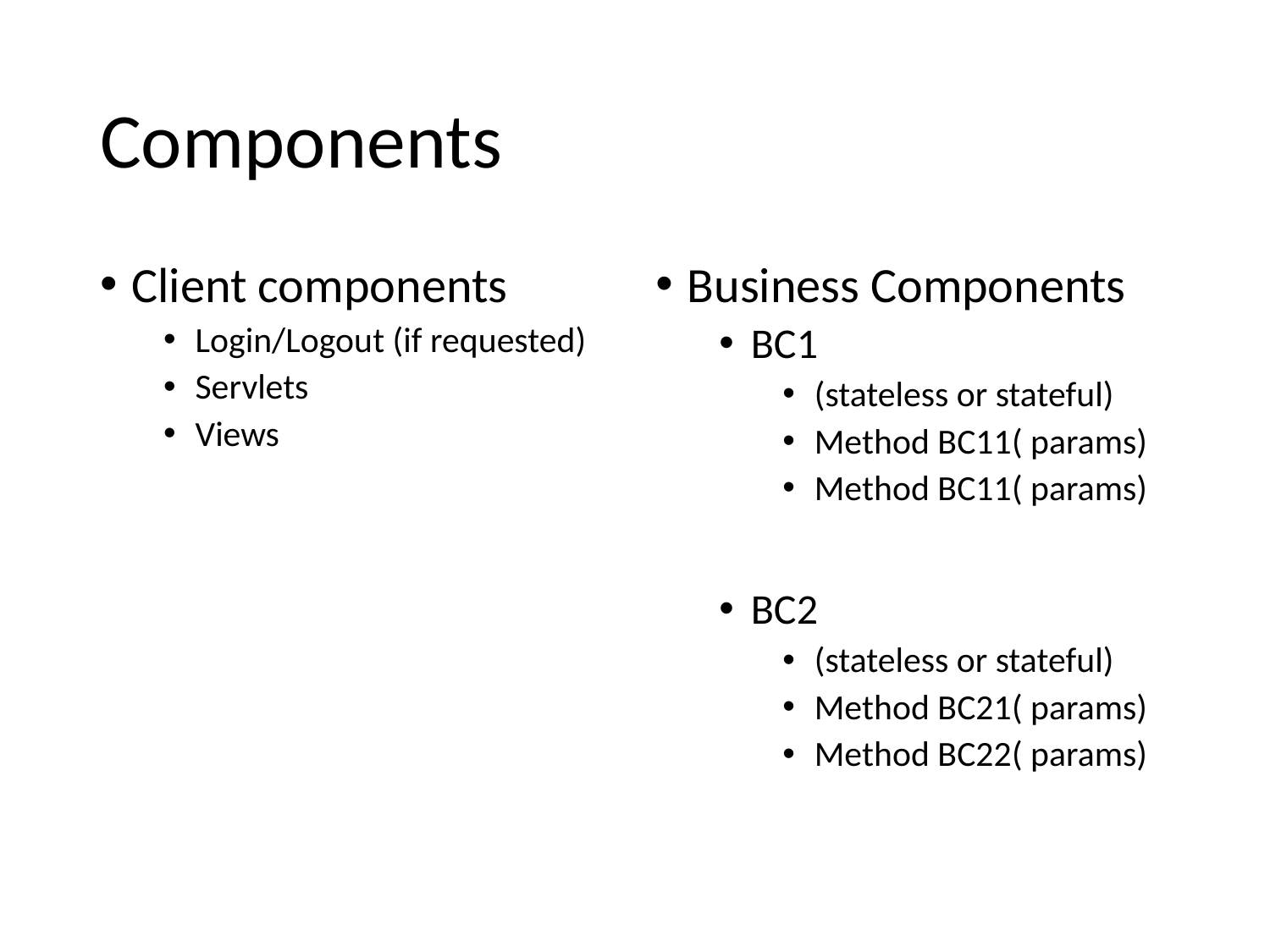

# Components
Client components
Login/Logout (if requested)
Servlets
Views
Business Components
BC1
(stateless or stateful)
Method BC11( params)
Method BC11( params)

BC2
(stateless or stateful)
Method BC21( params)
Method BC22( params)